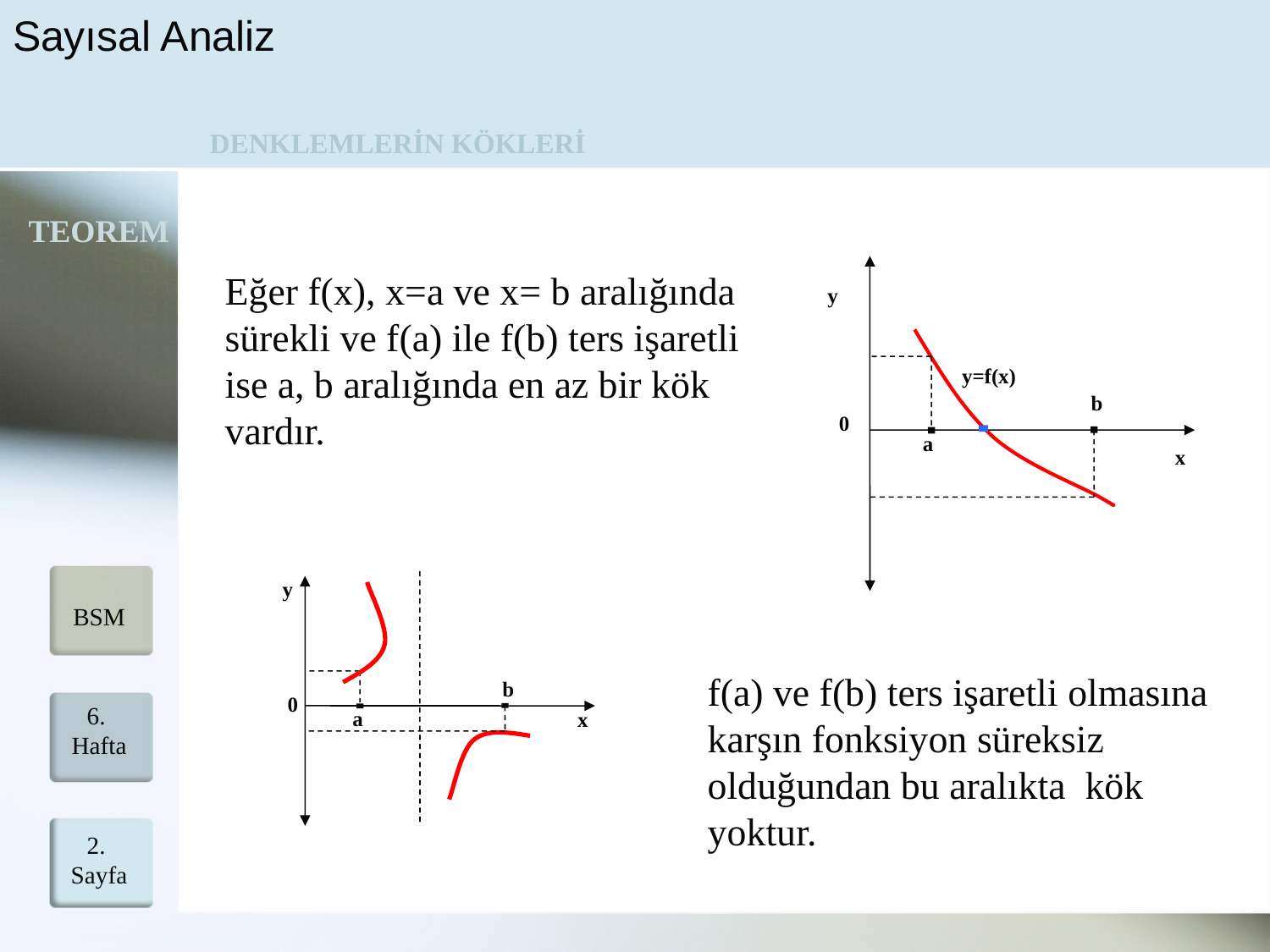

Sayısal Analiz
DENKLEMLERİN KÖKLERİ

Eğer f(x), x=a ve x= b aralığında sürekli ve f(a) ile f(b) ters işaretli ise a, b aralığında en az bir kök vardır.
TEOREM

y

b

a

0
x
y=f(x)

y

b
0

a

x

BSM
f(a) ve f(b) ters işaretli olmasına karşın fonksiyon süreksiz olduğundan bu aralıkta  kök yoktur.
6.  Hafta
2.  Sayfa
3